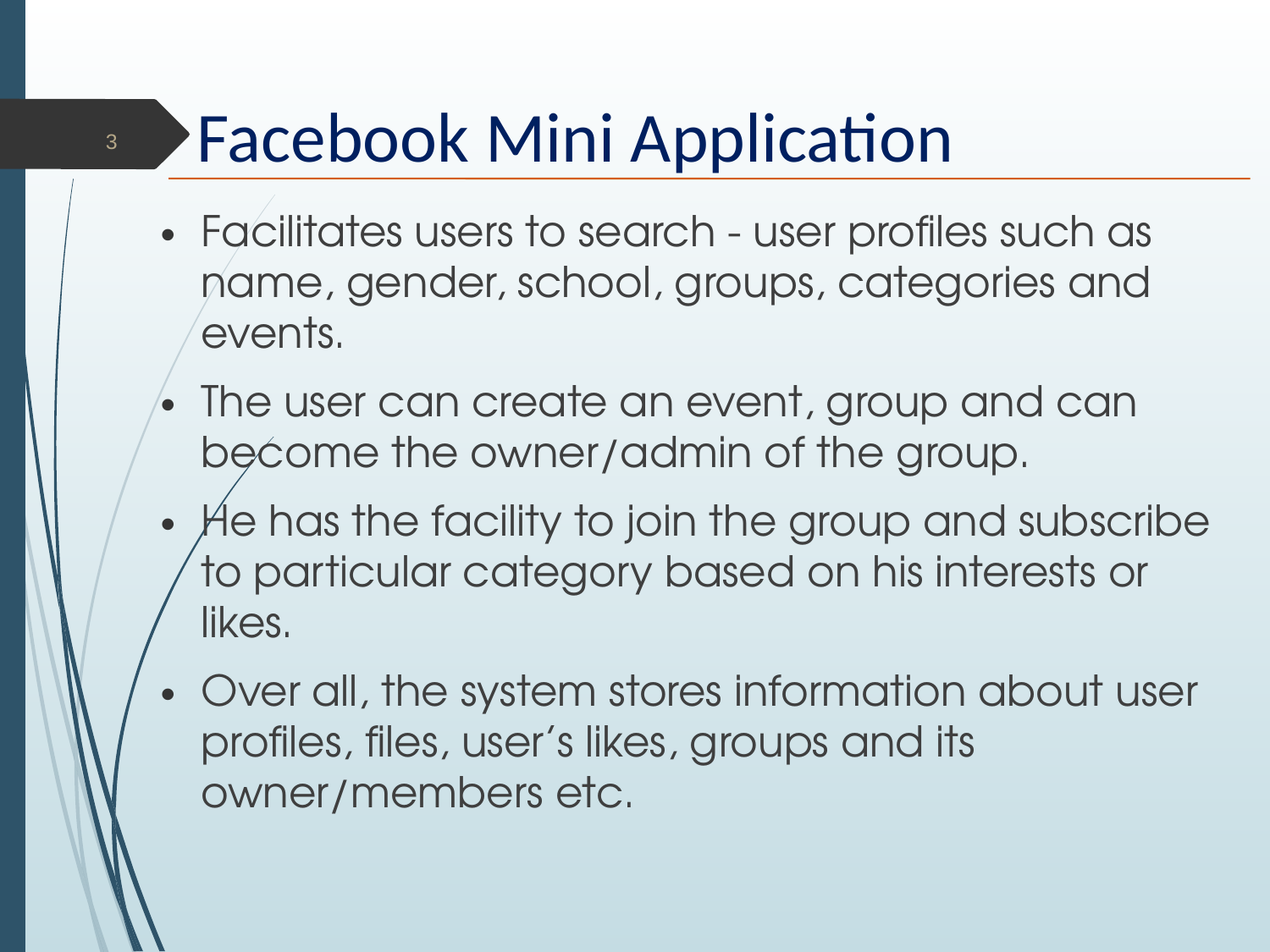

# Facebook Mini Application
3
Facilitates users to search - user profiles such as name, gender, school, groups, categories and events.
The user can create an event, group and can become the owner/admin of the group.
He has the facility to join the group and subscribe to particular category based on his interests or likes.
Over all, the system stores information about user profiles, files, user’s likes, groups and its owner/members etc.